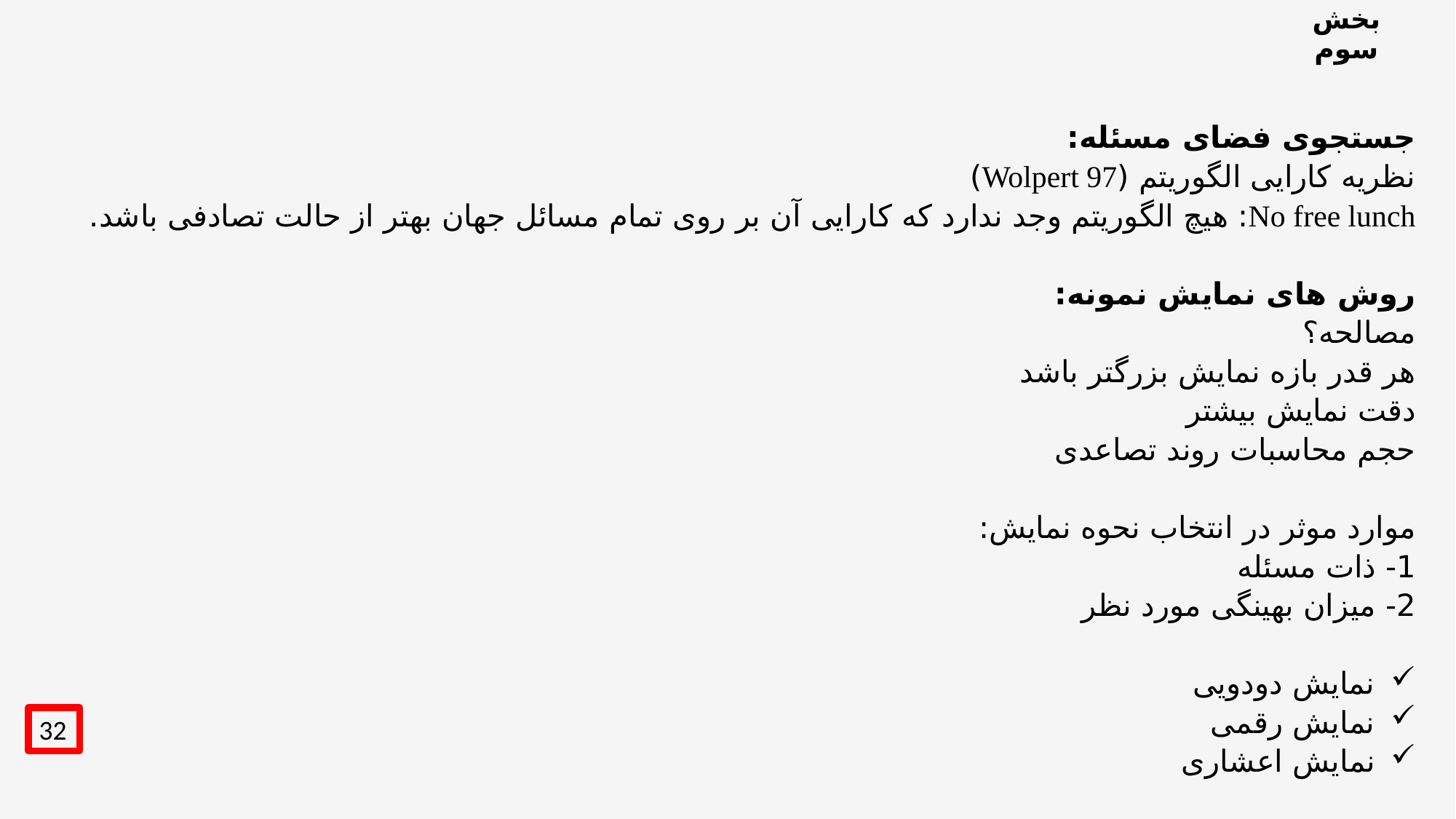

# بخش سوم
جستجوی فضای مسئله:
نظریه کارایی الگوریتم (Wolpert 97)
No free lunch: هیچ الگوریتم وجد ندارد که کارایی آن بر روی تمام مسائل جهان بهتر از حالت تصادفی باشد.

روش های نمایش نمونه:
مصالحه؟
هر قدر بازه نمایش بزرگتر باشد
دقت نمایش بیشتر
حجم محاسبات روند تصاعدی

موارد موثر در انتخاب نحوه نمایش:
1- ذات مسئله
2- میزان بهینگی مورد نظر

نمایش دودویی
نمایش رقمی
نمایش اعشاری

32